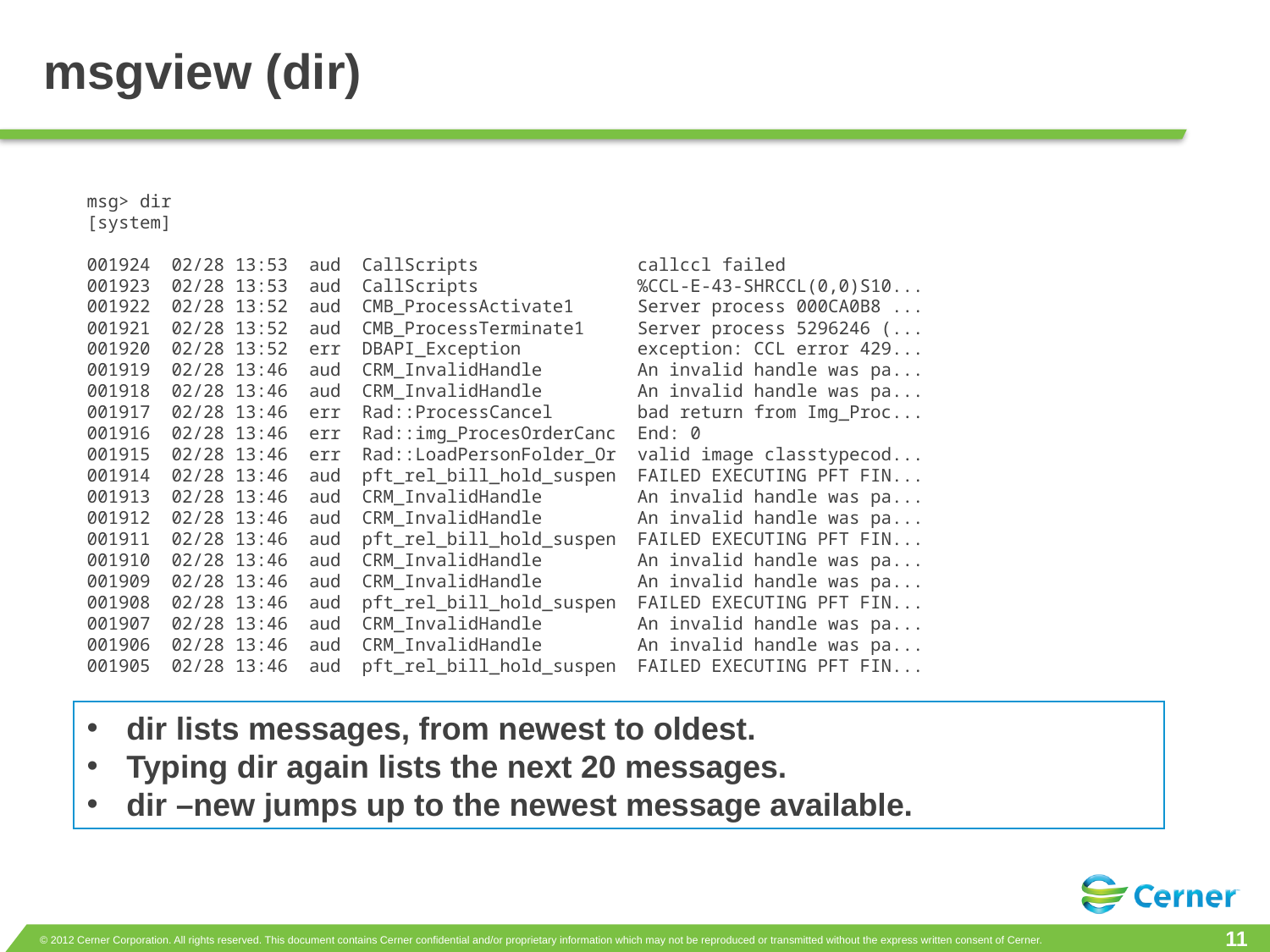

# msgview (dir)
msg> dir
[system]

001924  02/28 13:53  aud  CallScripts               callccl failed
001923  02/28 13:53  aud  CallScripts               %CCL-E-43-SHRCCL(0,0)S10...
001922  02/28 13:52  aud  CMB_ProcessActivate1      Server process 000CA0B8 ...
001921  02/28 13:52  aud  CMB_ProcessTerminate1     Server process 5296246 (...
001920  02/28 13:52  err  DBAPI_Exception           exception: CCL error 429...
001919  02/28 13:46  aud  CRM_InvalidHandle         An invalid handle was pa...
001918  02/28 13:46  aud  CRM_InvalidHandle         An invalid handle was pa...
001917  02/28 13:46  err  Rad::ProcessCancel        bad return from Img_Proc...
001916  02/28 13:46  err  Rad::img_ProcesOrderCanc  End: 0
001915  02/28 13:46  err  Rad::LoadPersonFolder_Or  valid image classtypecod...
001914  02/28 13:46  aud  pft_rel_bill_hold_suspen  FAILED EXECUTING PFT FIN...
001913  02/28 13:46  aud  CRM_InvalidHandle         An invalid handle was pa...
001912  02/28 13:46  aud  CRM_InvalidHandle         An invalid handle was pa...
001911  02/28 13:46  aud  pft_rel_bill_hold_suspen  FAILED EXECUTING PFT FIN...
001910  02/28 13:46  aud  CRM_InvalidHandle         An invalid handle was pa...
001909  02/28 13:46  aud  CRM_InvalidHandle         An invalid handle was pa...
001908  02/28 13:46  aud  pft_rel_bill_hold_suspen  FAILED EXECUTING PFT FIN...
001907  02/28 13:46  aud  CRM_InvalidHandle         An invalid handle was pa...
001906  02/28 13:46  aud  CRM_InvalidHandle         An invalid handle was pa...
001905  02/28 13:46  aud  pft_rel_bill_hold_suspen  FAILED EXECUTING PFT FIN...
dir lists messages, from newest to oldest.
Typing dir again lists the next 20 messages.
dir –new jumps up to the newest message available.